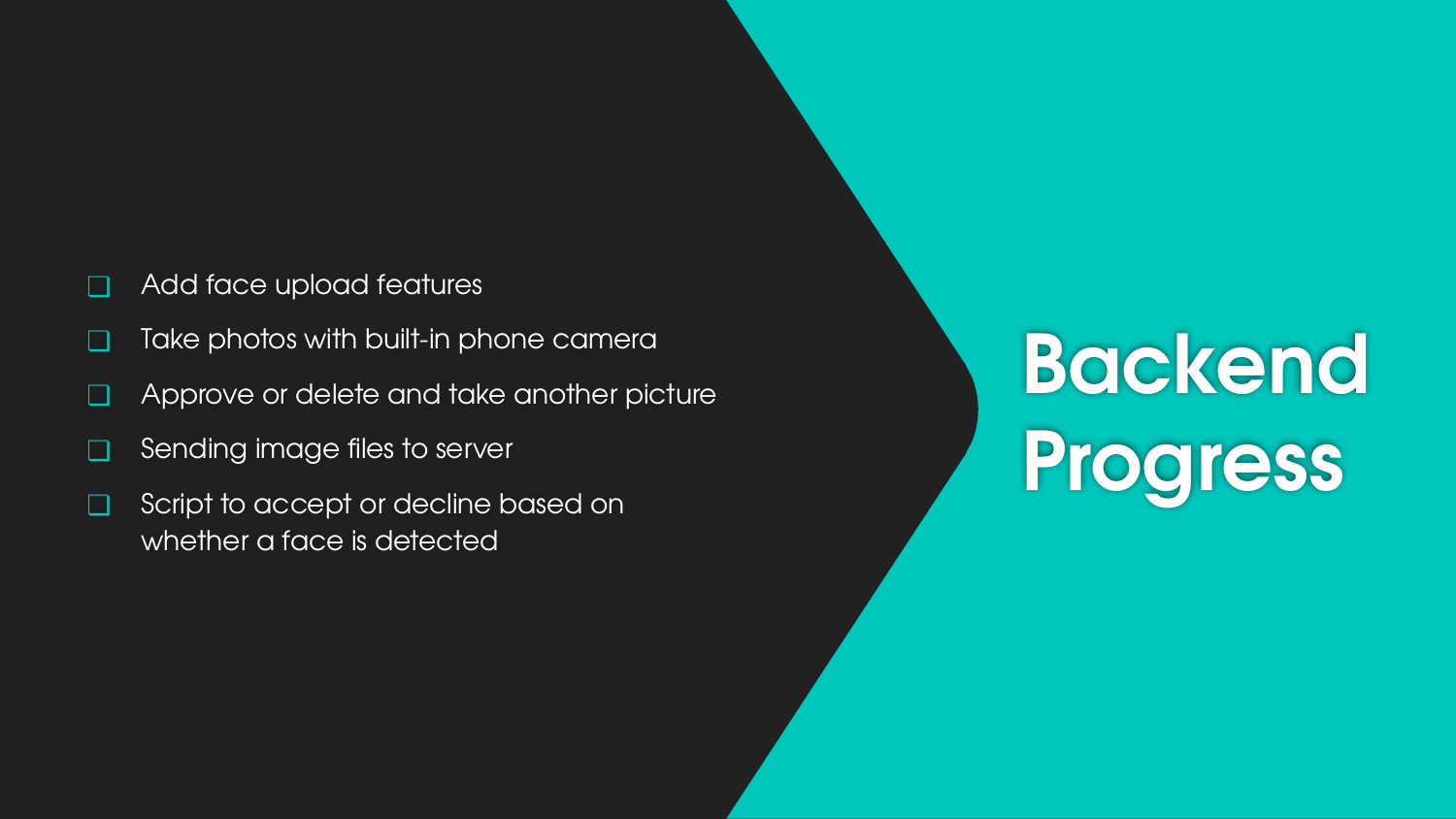

Add face upload features
Take photos with built-in phone camera
Approve or delete and take another picture
Sending image files to server
Script to accept or decline based on whether a face is detected
# Backend Progress